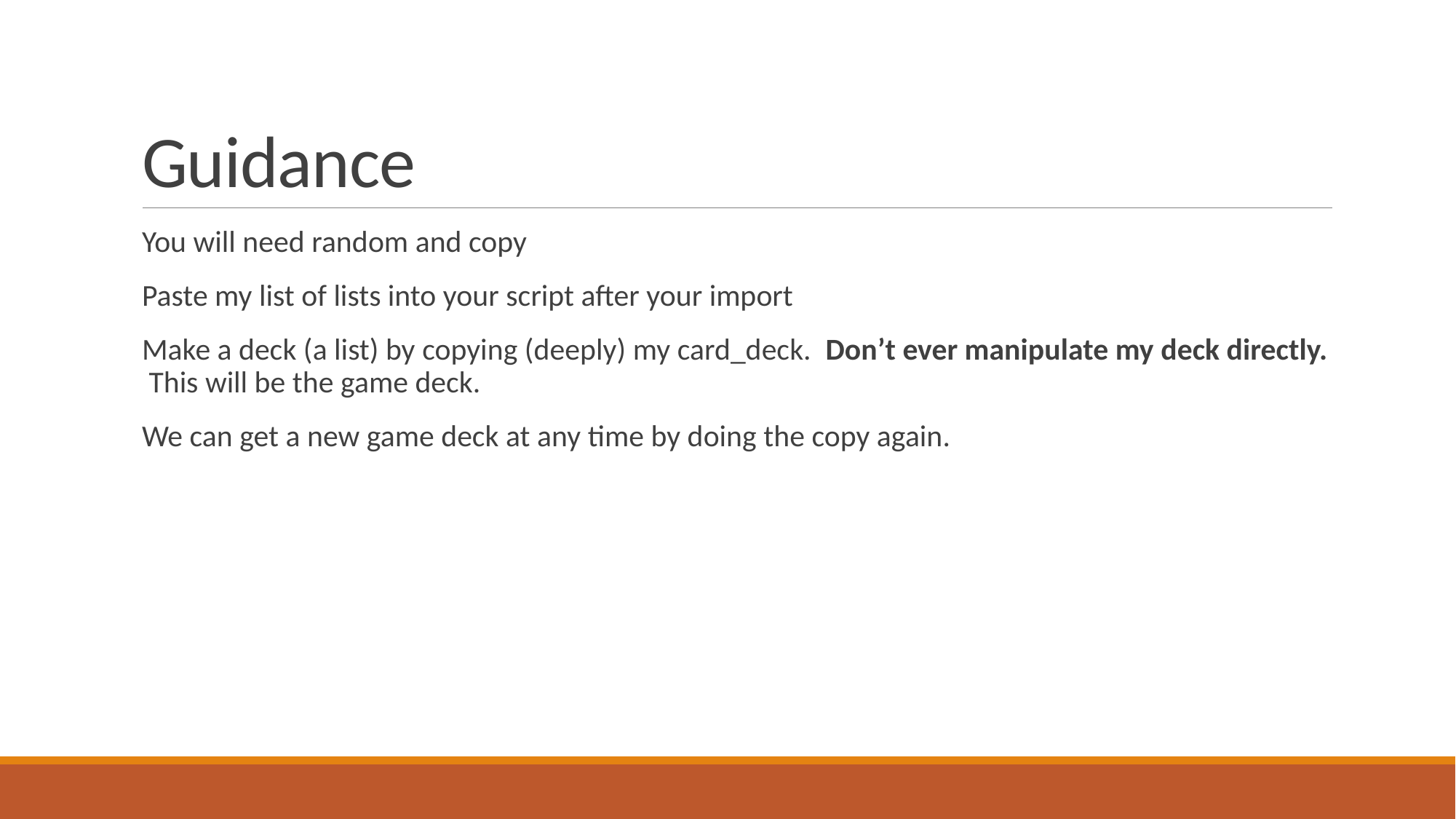

# Guidance
You will need random and copy
Paste my list of lists into your script after your import
Make a deck (a list) by copying (deeply) my card_deck.  Don’t ever manipulate my deck directly.  This will be the game deck.
We can get a new game deck at any time by doing the copy again.